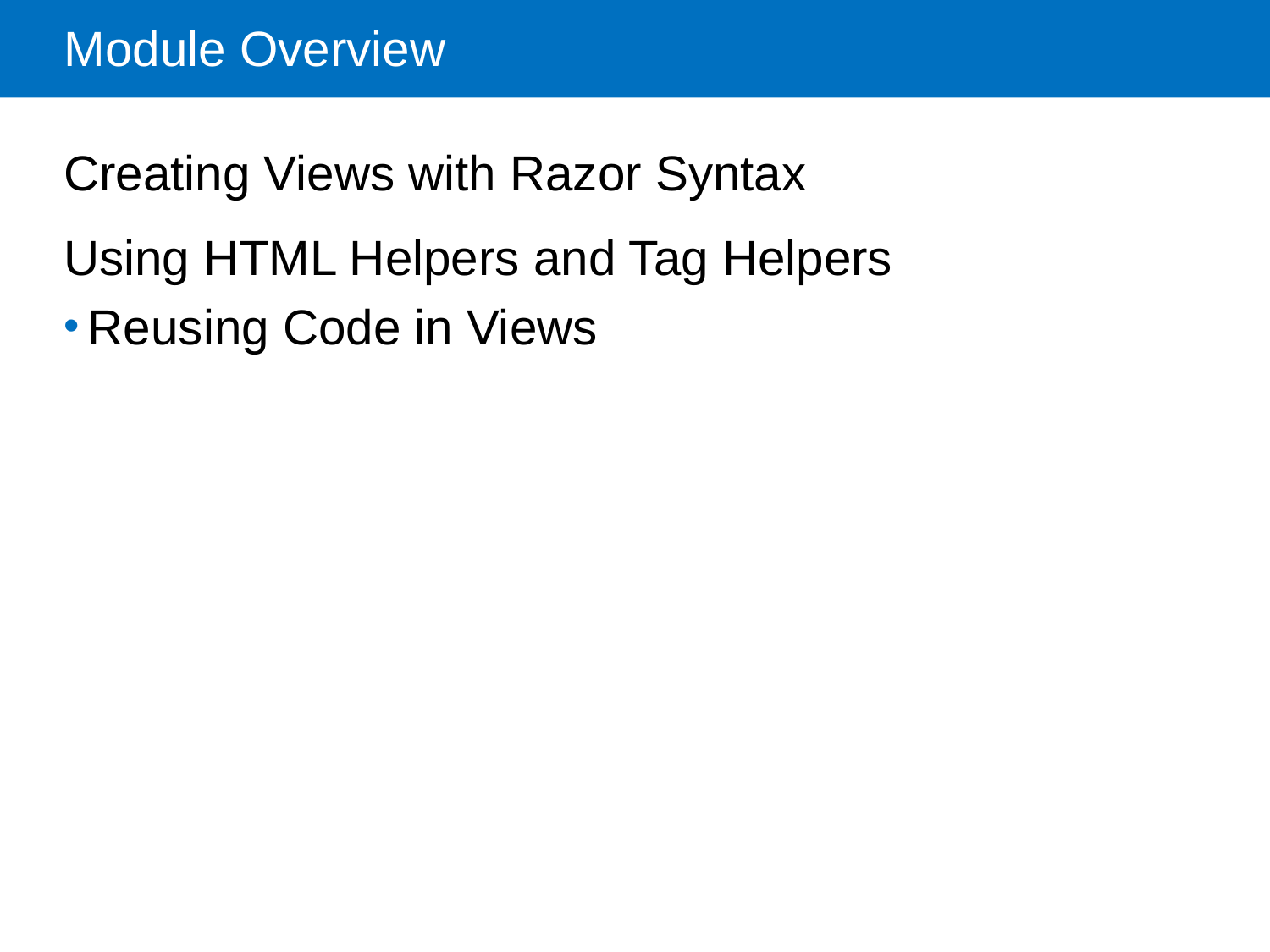

# Module Overview
Creating Views with Razor Syntax
Using HTML Helpers and Tag Helpers
Reusing Code in Views